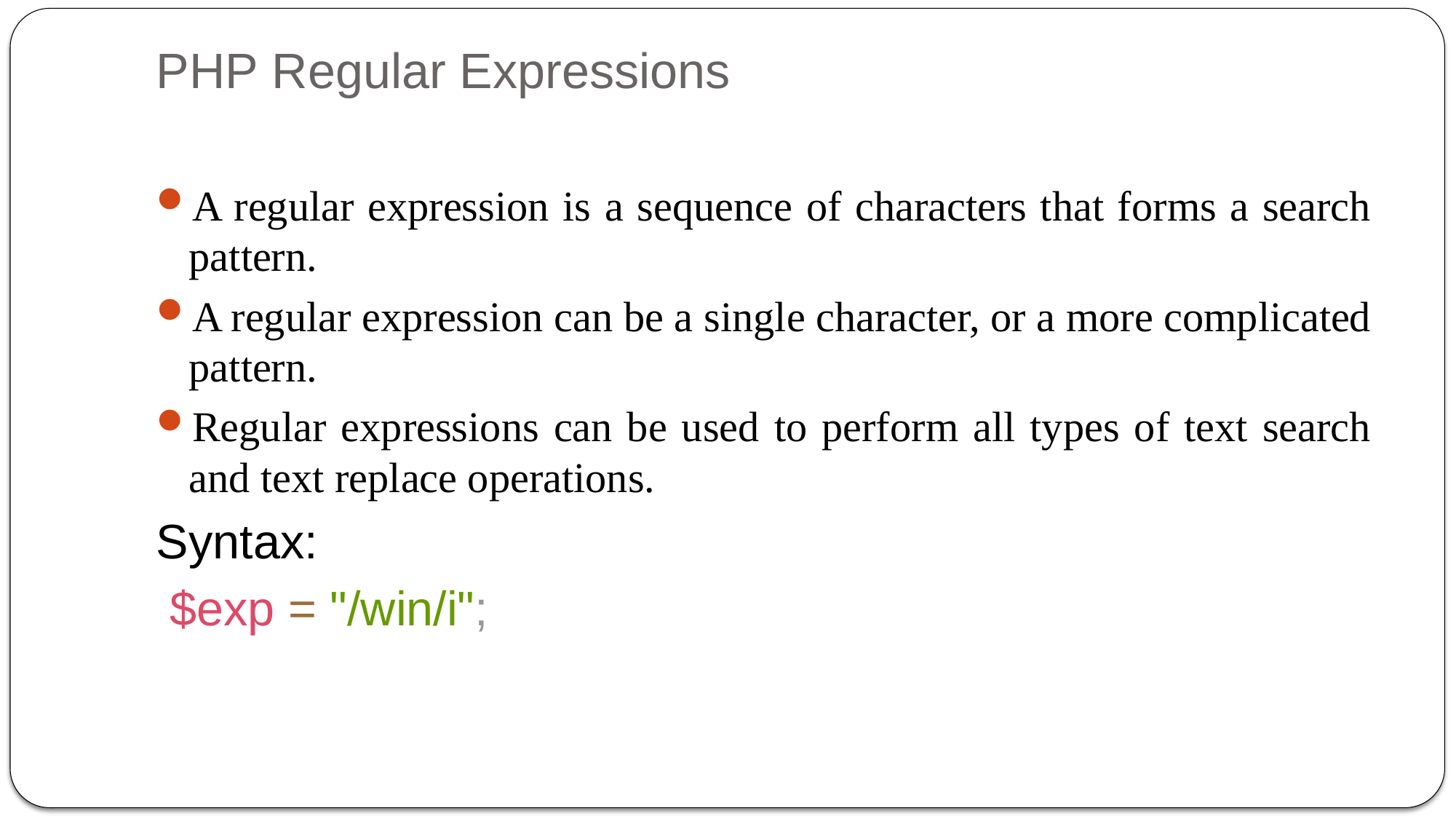

# PHP Regular Expressions
A regular expression is a sequence of characters that forms a search pattern.
A regular expression can be a single character, or a more complicated pattern.
Regular expressions can be used to perform all types of text search and text replace operations.
Syntax:
 $exp = "/win/i";